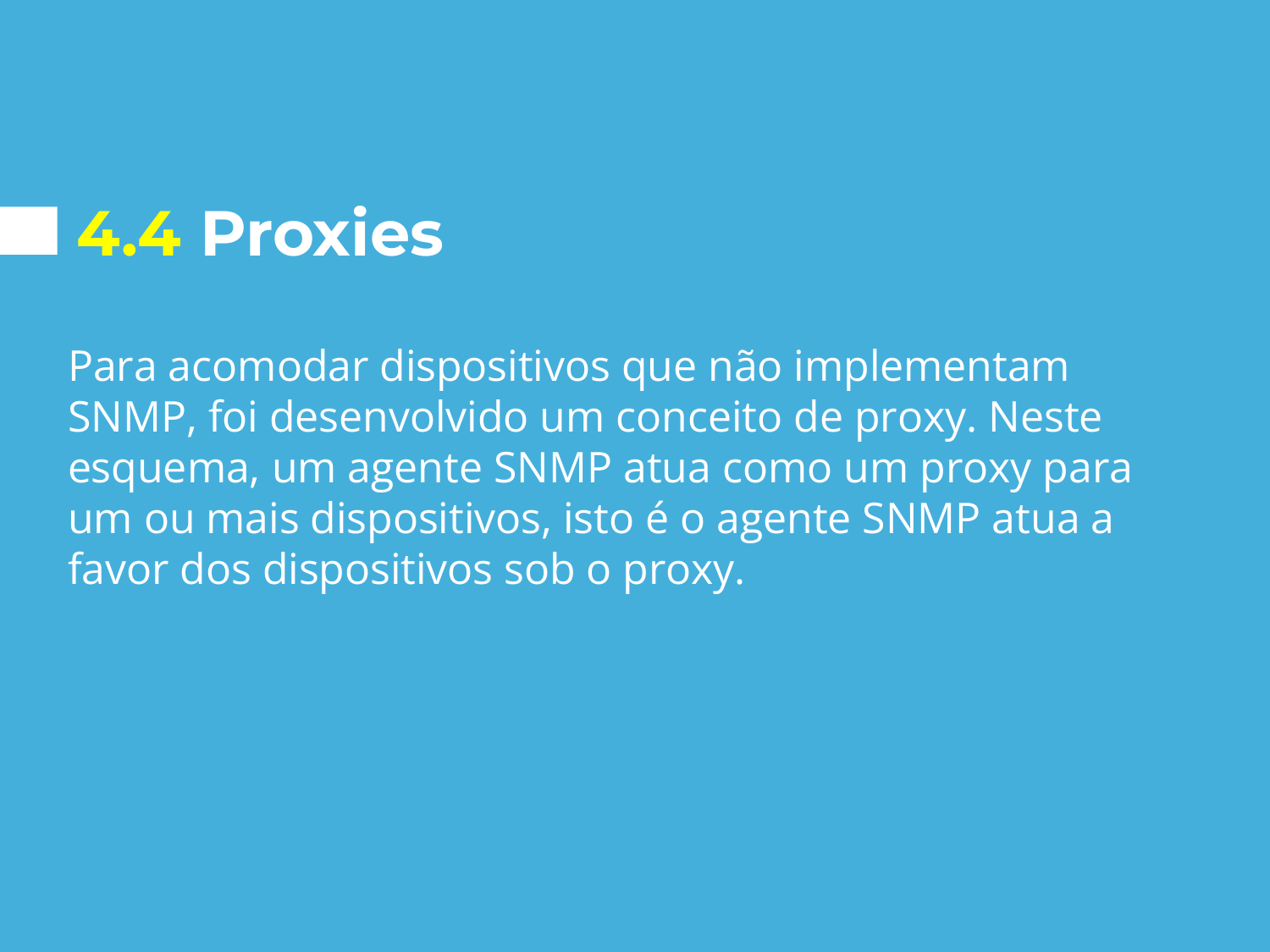

# 4.4 Proxies

Para acomodar dispositivos que não implementam SNMP, foi desenvolvido um conceito de proxy. Neste esquema, um agente SNMP atua como um proxy para um ou mais dispositivos, isto é o agente SNMP atua a favor dos dispositivos sob o proxy.